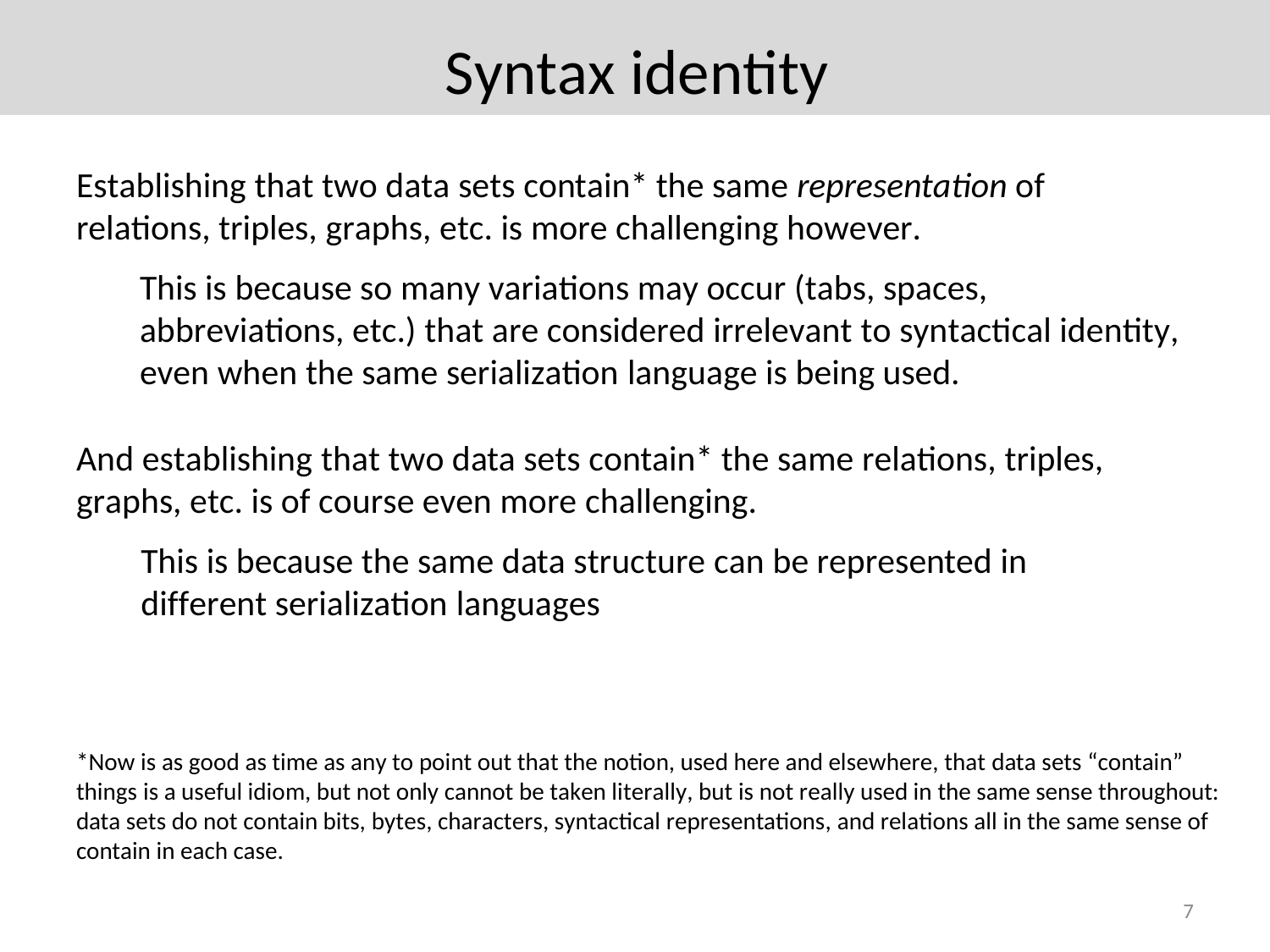

# Syntax identity
Establishing that two data sets contain* the same representation of relations, triples, graphs, etc. is more challenging however.
This is because so many variations may occur (tabs, spaces, abbreviations, etc.) that are considered irrelevant to syntactical identity, even when the same serialization language is being used.

And establishing that two data sets contain* the same relations, triples, graphs, etc. is of course even more challenging.
This is because the same data structure can be represented in different serialization languages
*Now is as good as time as any to point out that the notion, used here and elsewhere, that data sets “contain” things is a useful idiom, but not only cannot be taken literally, but is not really used in the same sense throughout: data sets do not contain bits, bytes, characters, syntactical representations, and relations all in the same sense of contain in each case.
7